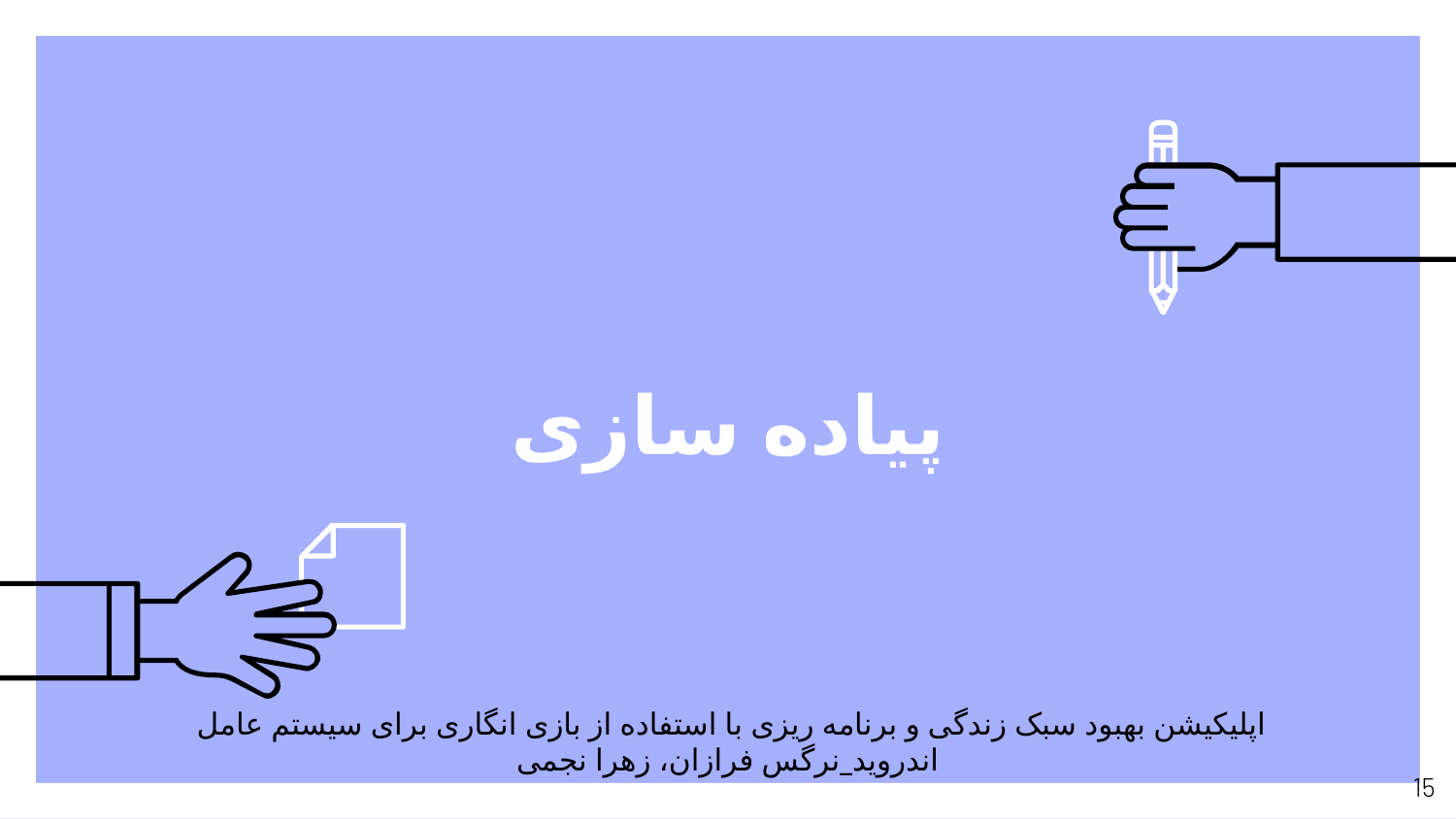

# پیاده سازی
 اپلیکیشن بهبود سبک زندگی و برنامه ریزی با استفاده از بازی انگاری برای سیستم عامل اندروید_نرگس فرازان، زهرا نجمی
15